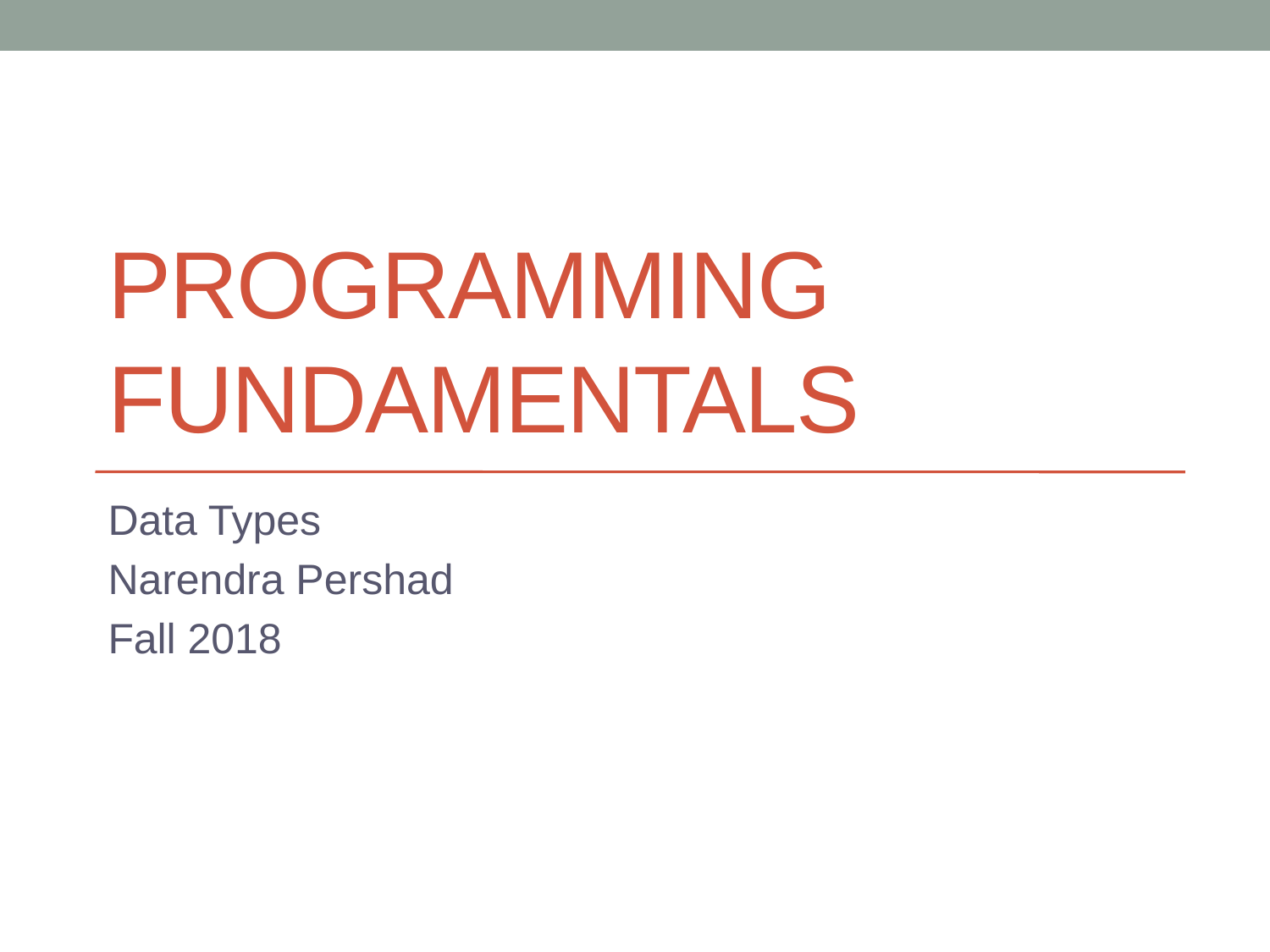

# Programming Fundamentals
Data Types
Narendra Pershad
Fall 2018